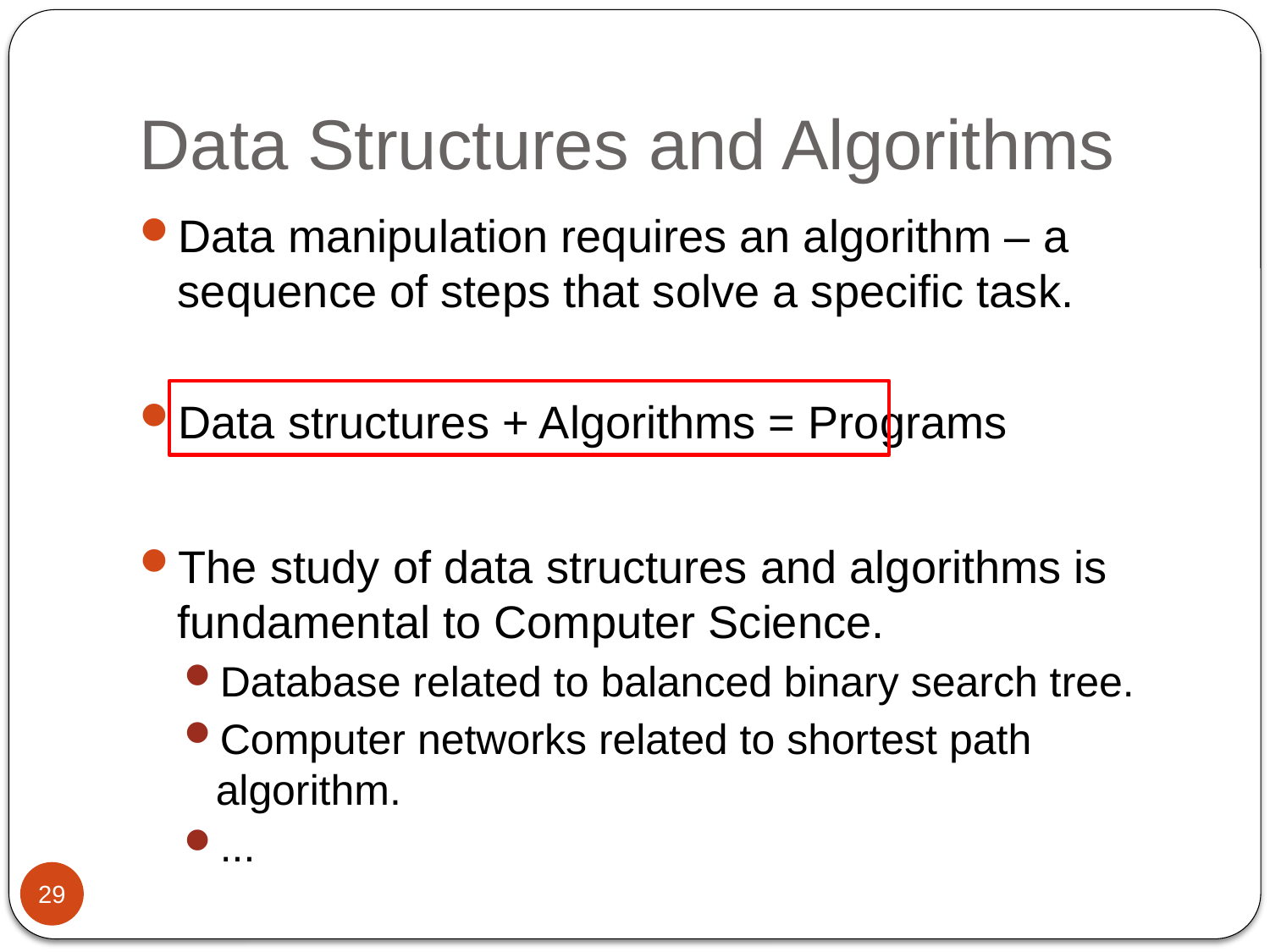

# Data Structures and Algorithms
Data manipulation requires an algorithm – a sequence of steps that solve a specific task.

Data structures + Algorithms = Programs

The study of data structures and algorithms is fundamental to Computer Science.
Database related to balanced binary search tree.
Computer networks related to shortest path algorithm.
...

29